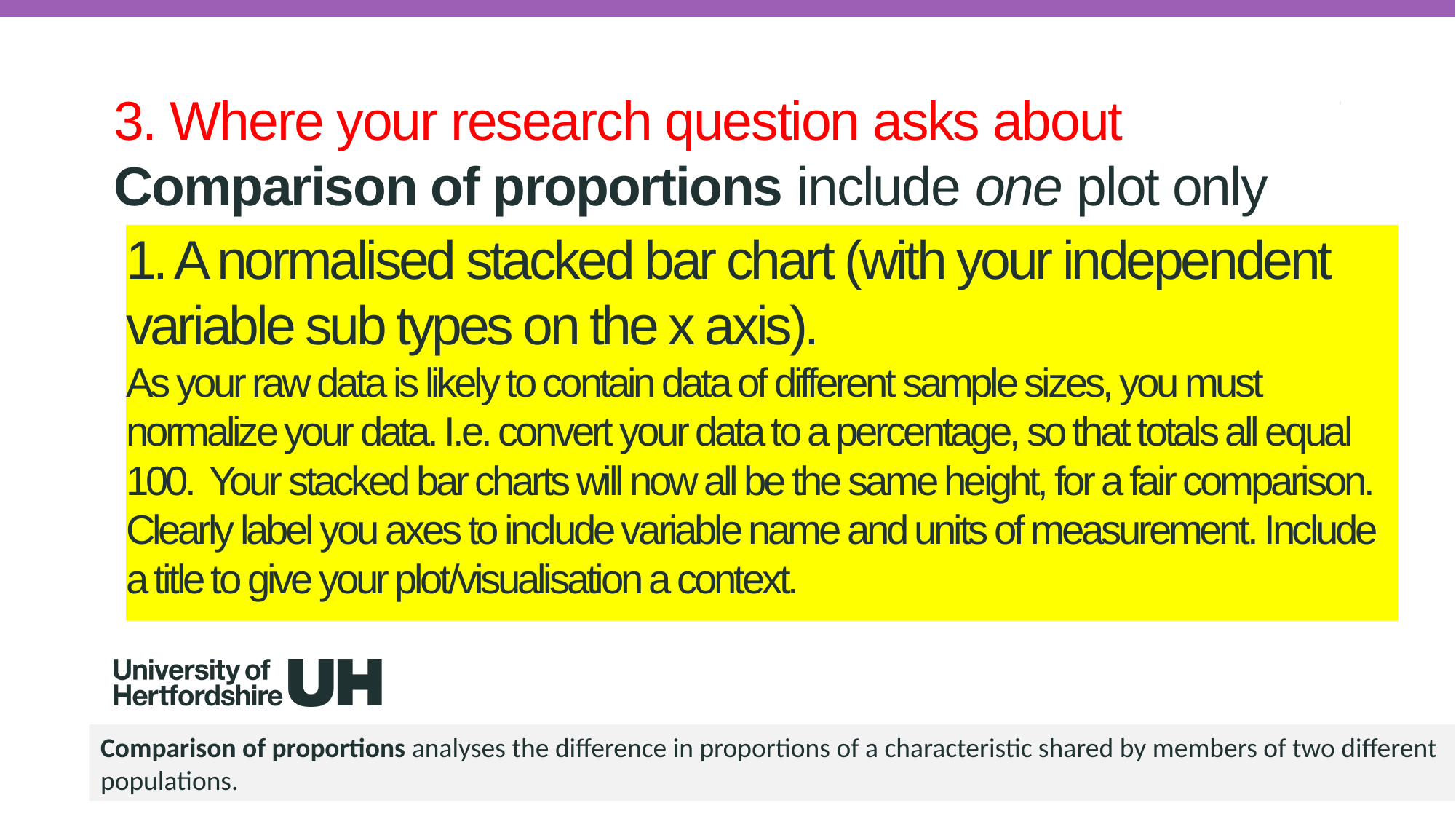

3. Where your research question asks about Comparison of proportions include one plot only
PRE 7COM1079-2022  Student Group No:  ?????
7
# 1. A normalised stacked bar chart (with your independent variable sub types on the x axis). As your raw data is likely to contain data of different sample sizes, you must  normalize your data. I.e. convert your data to a percentage, so that totals all equal 100.  Your stacked bar charts will now all be the same height, for a fair comparison. Clearly label you axes to include variable name and units of measurement. Include a title to give your plot/visualisation a context.
Comparison of proportions analyses the difference in proportions of a characteristic shared by members of two different populations.